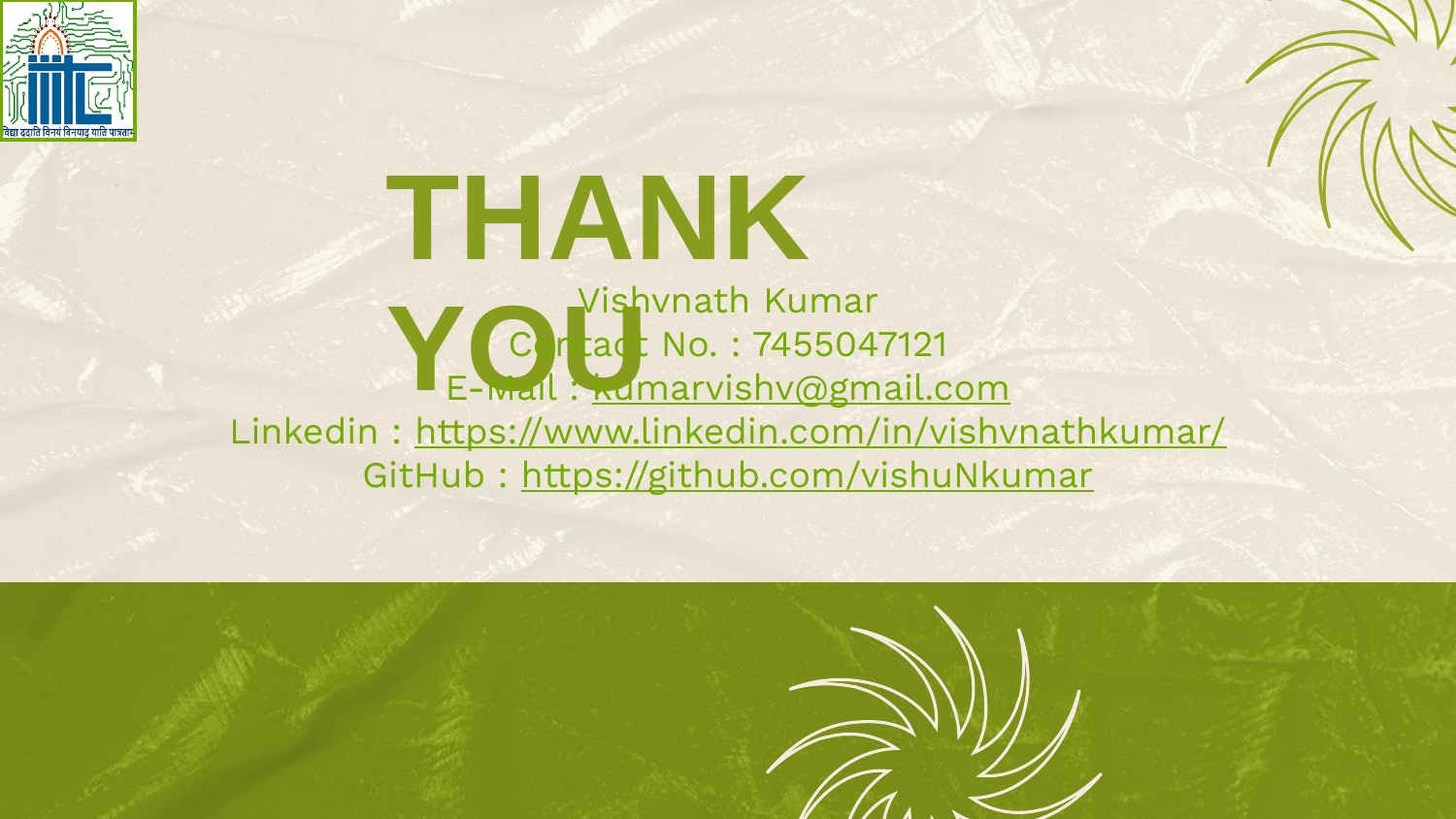

THANK YOU
Vishvnath Kumar
Contact No. : 7455047121
E-Mail : kumarvishv@gmail.com
Linkedin : https://www.linkedin.com/in/vishvnathkumar/
GitHub : https://github.com/vishuNkumar